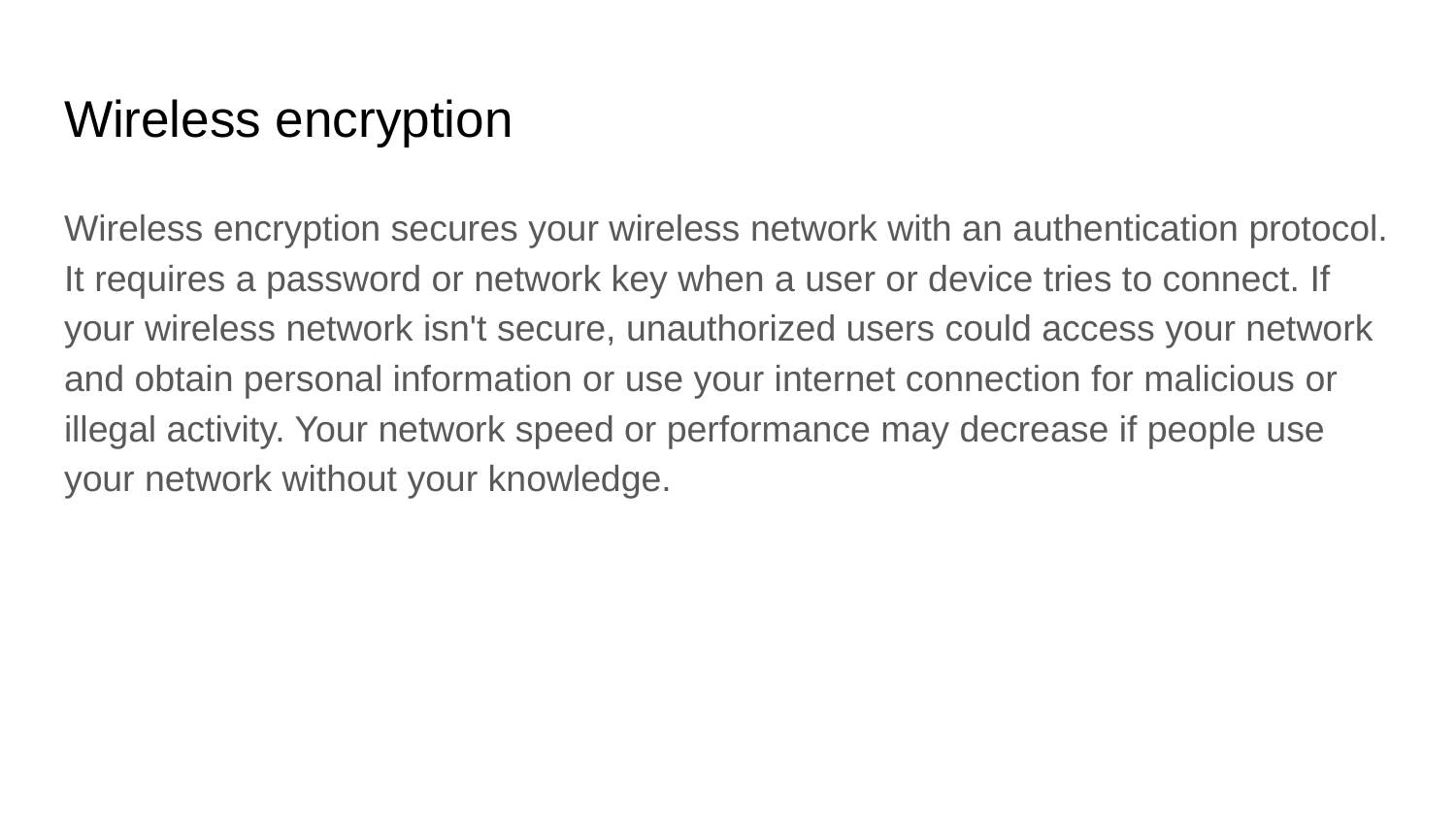

# Wireless encryption
Wireless encryption secures your wireless network with an authentication protocol. It requires a password or network key when a user or device tries to connect. If your wireless network isn't secure, unauthorized users could access your network and obtain personal information or use your internet connection for malicious or illegal activity. Your network speed or performance may decrease if people use your network without your knowledge.